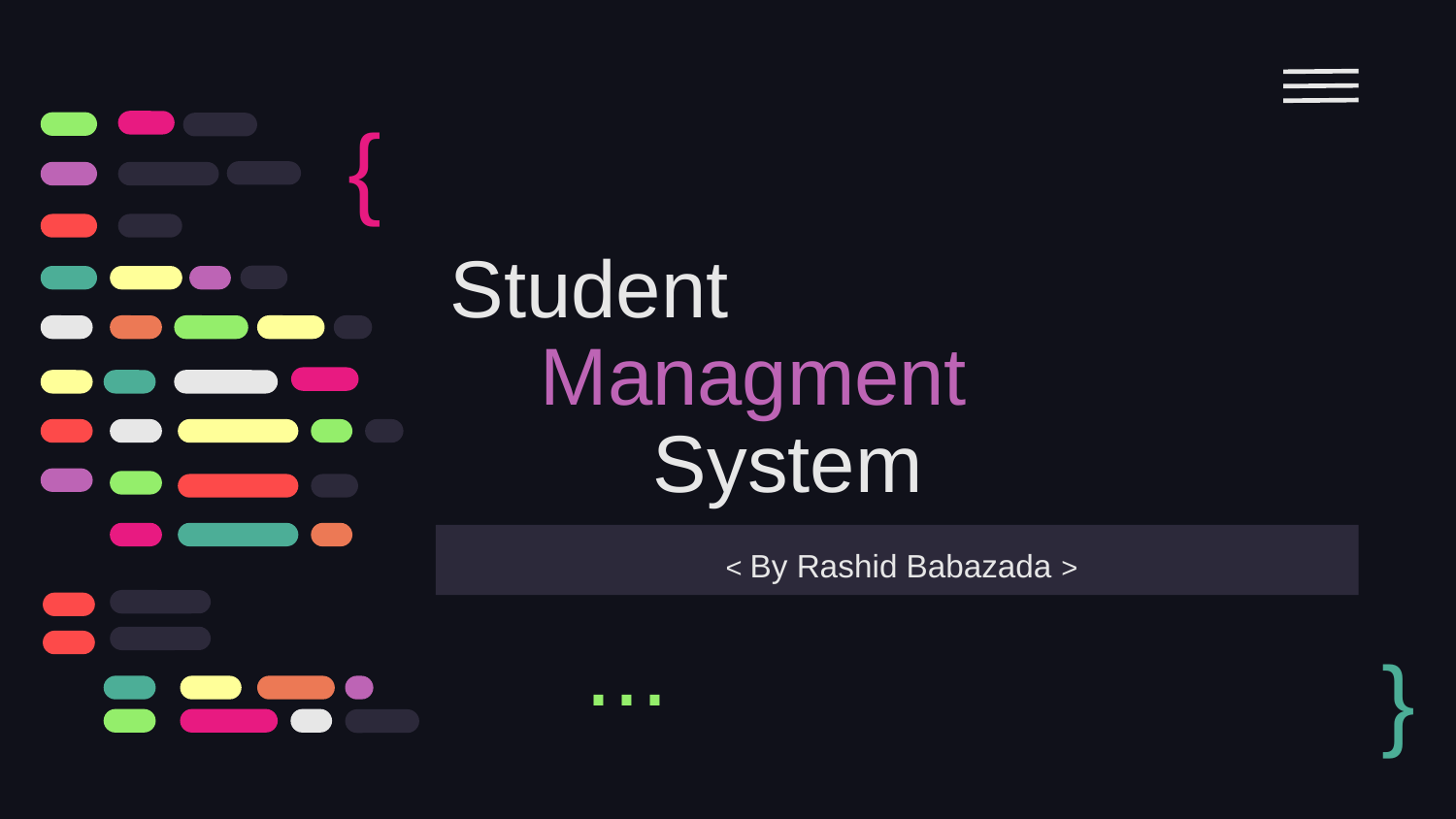

{

# Student
    Managment
         System
 < By Rashid Babazada >
}
...